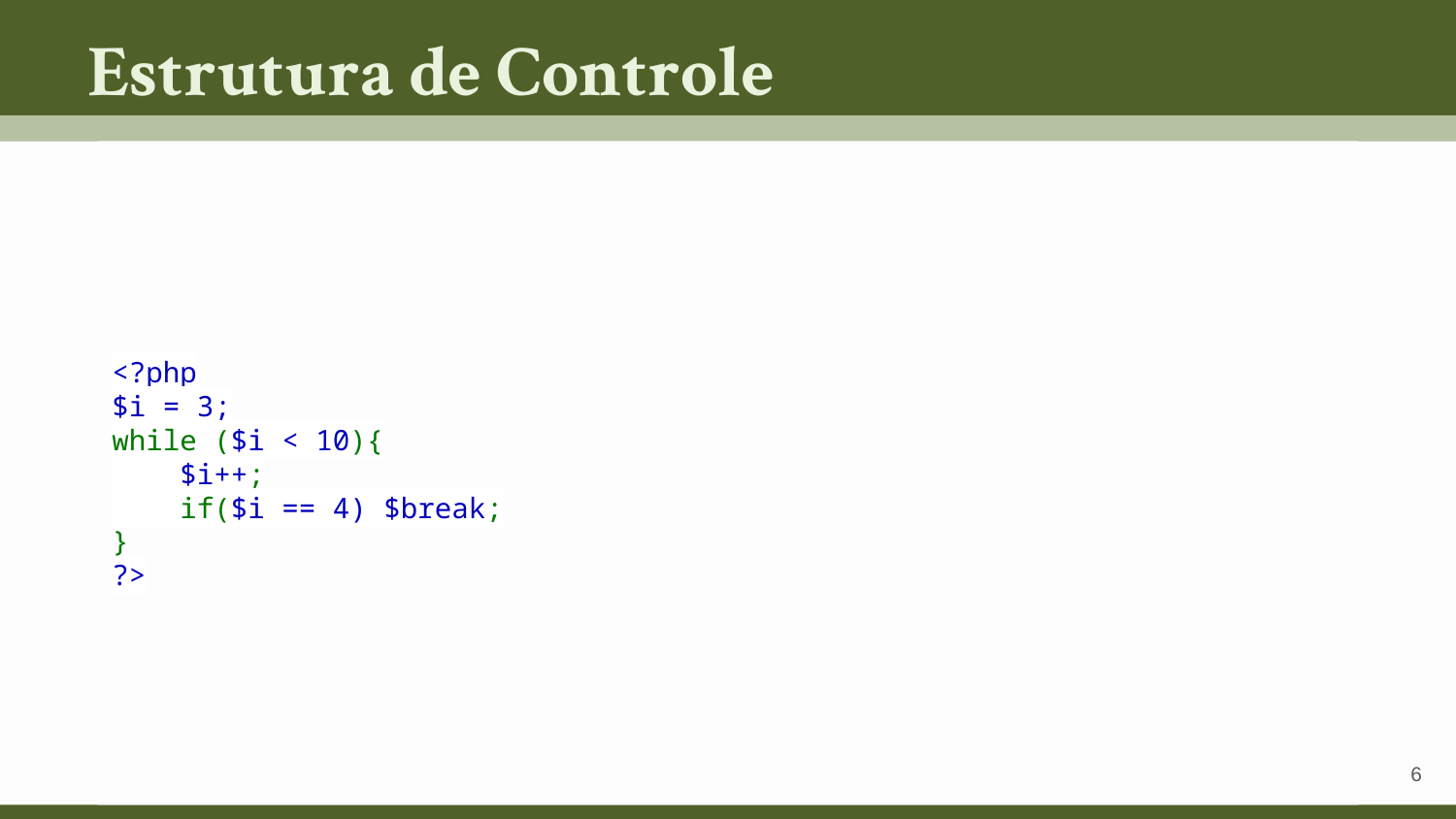

Estrutura de Controle

<?php
$i = 3;
while ($i < 10){
    $i++;
    if($i == 4) $break;
}
?>

6